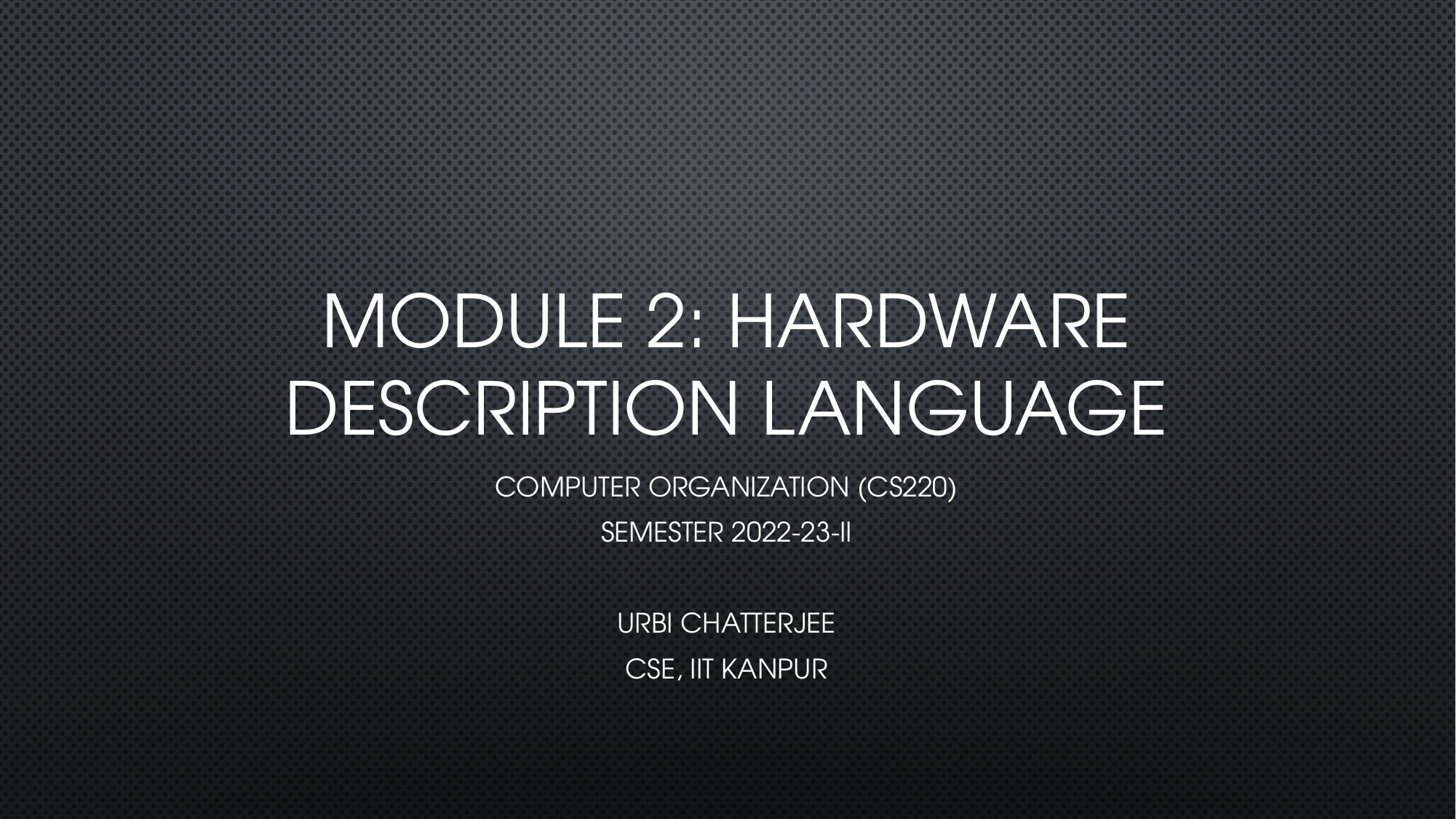

# Module 2: Hardware Description Language
Computer Organization (CS220)
Semester 2022-23-II

Urbi Chatterjee
CSE, IIT Kanpur